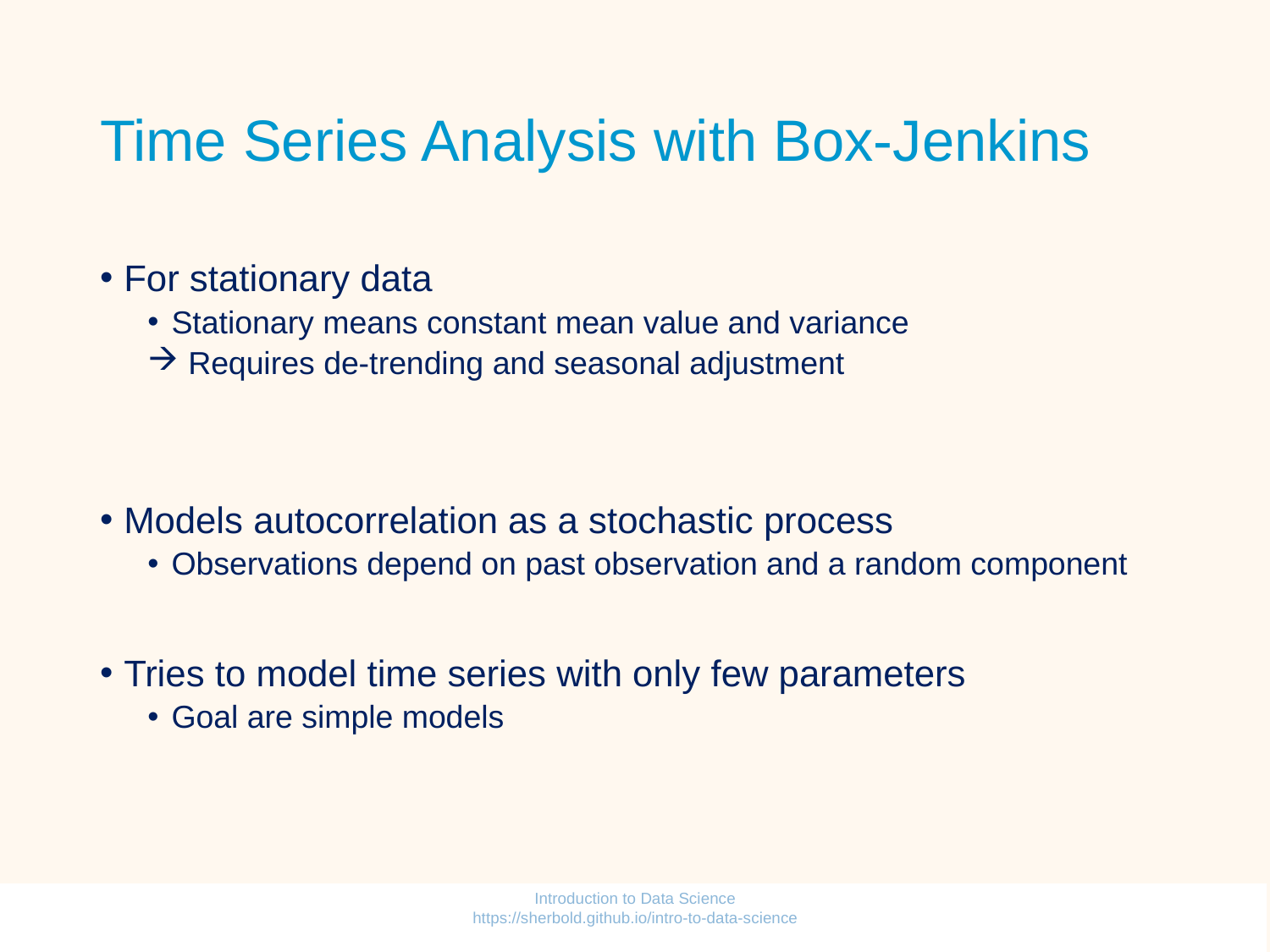

# Time Series Analysis with Box-Jenkins
For stationary data
Stationary means constant mean value and variance
 Requires de-trending and seasonal adjustment

Models autocorrelation as a stochastic process
Observations depend on past observation and a random component

Tries to model time series with only few parameters
Goal are simple models
Introduction to Data Science https://sherbold.github.io/intro-to-data-science